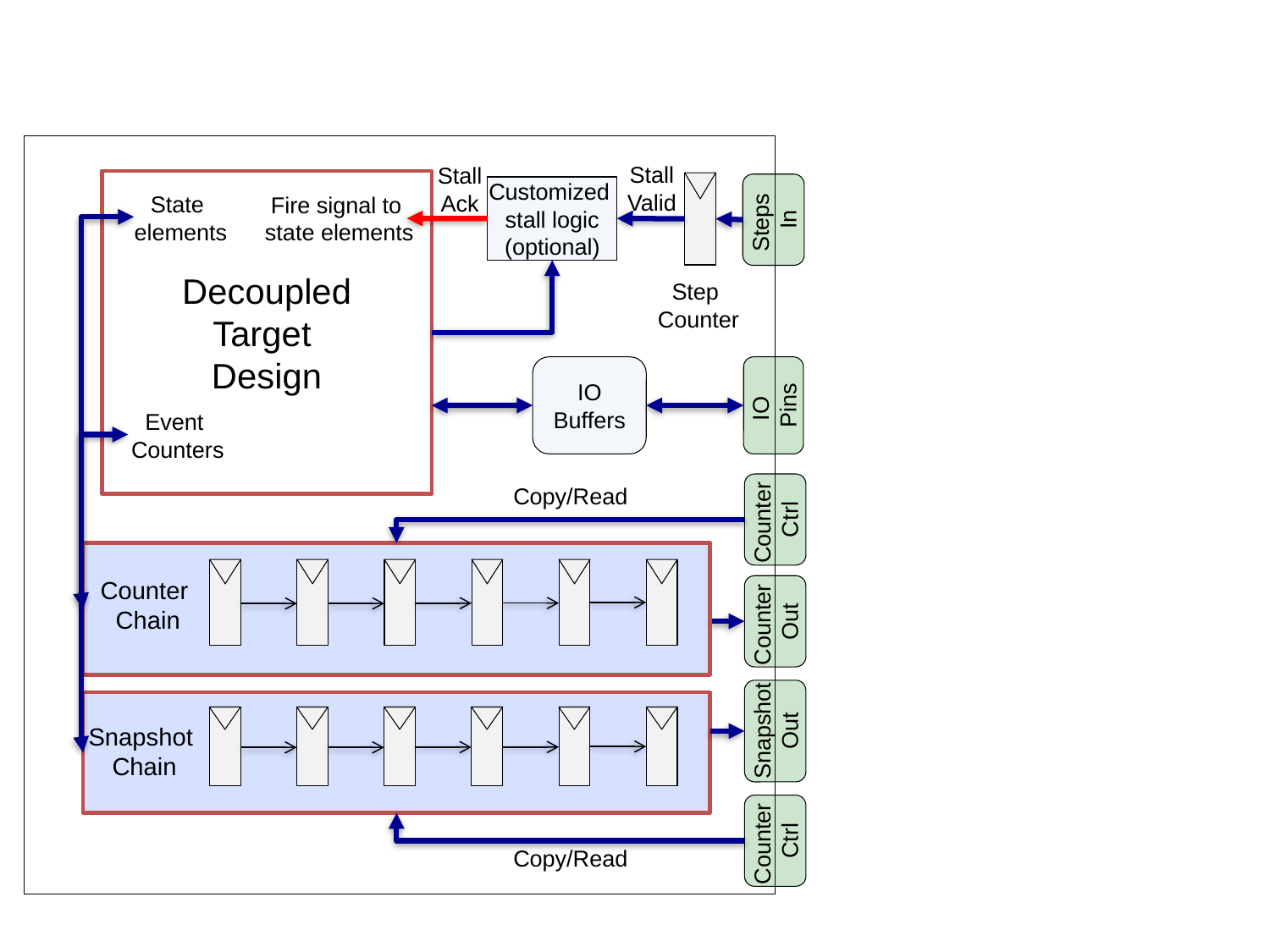

Stall
Valid
Stall
Ack

Decoupled
Target
Design

Steps
In
Customized
stall logic
(optional)
State
elements
Fire signal to
state elements
Step
Counter
IO Buffers
IO
Pins

Event
Counters
Counter
Ctrl

Counter
Chain
Counter
Out
Snapshot
Out

Snapshot
Chain
Counter
Ctrl
Copy/Read
Copy/Read